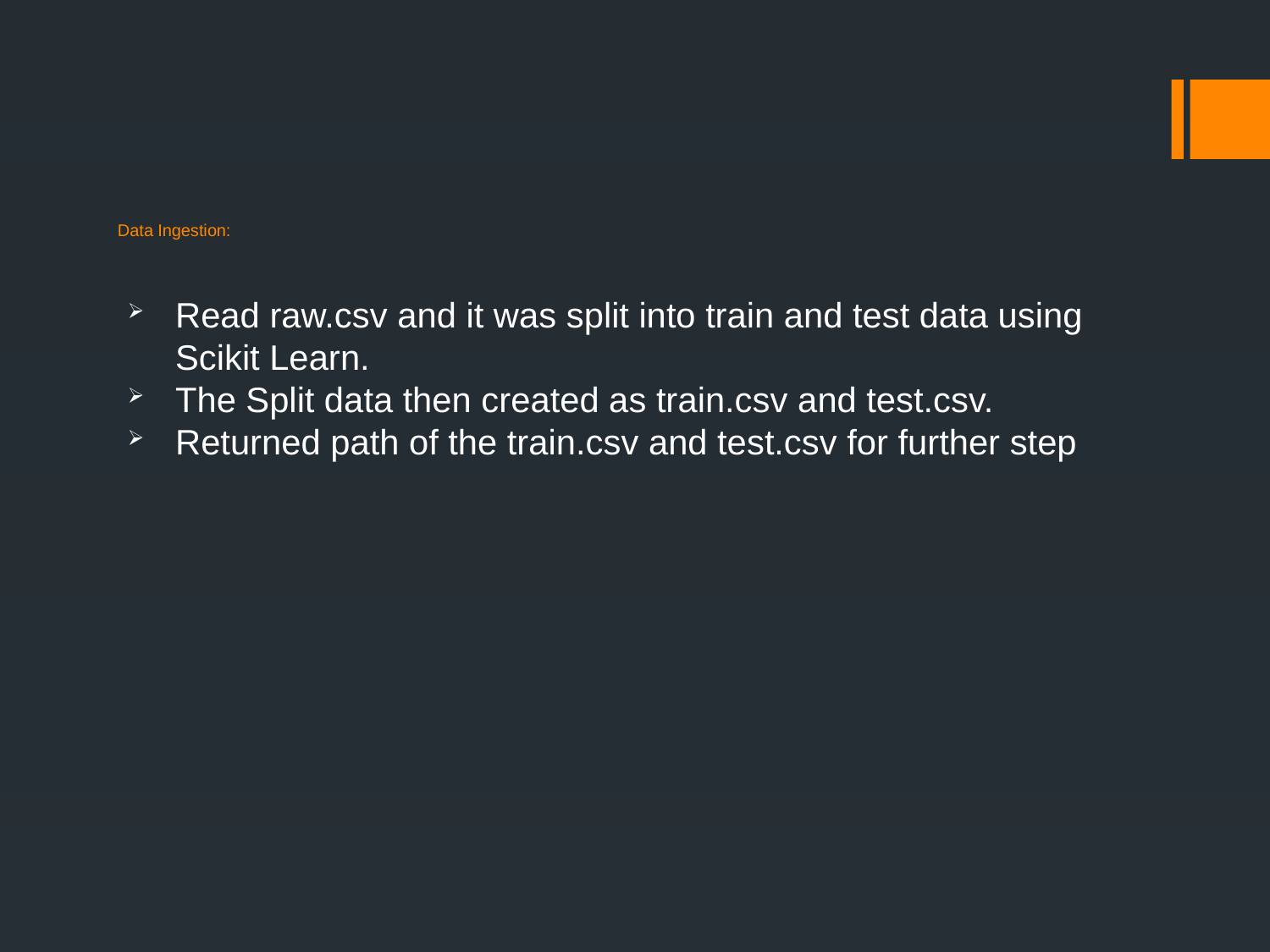

# Data Ingestion:
Read raw.csv and it was split into train and test data using Scikit Learn.
The Split data then created as train.csv and test.csv.
Returned path of the train.csv and test.csv for further step